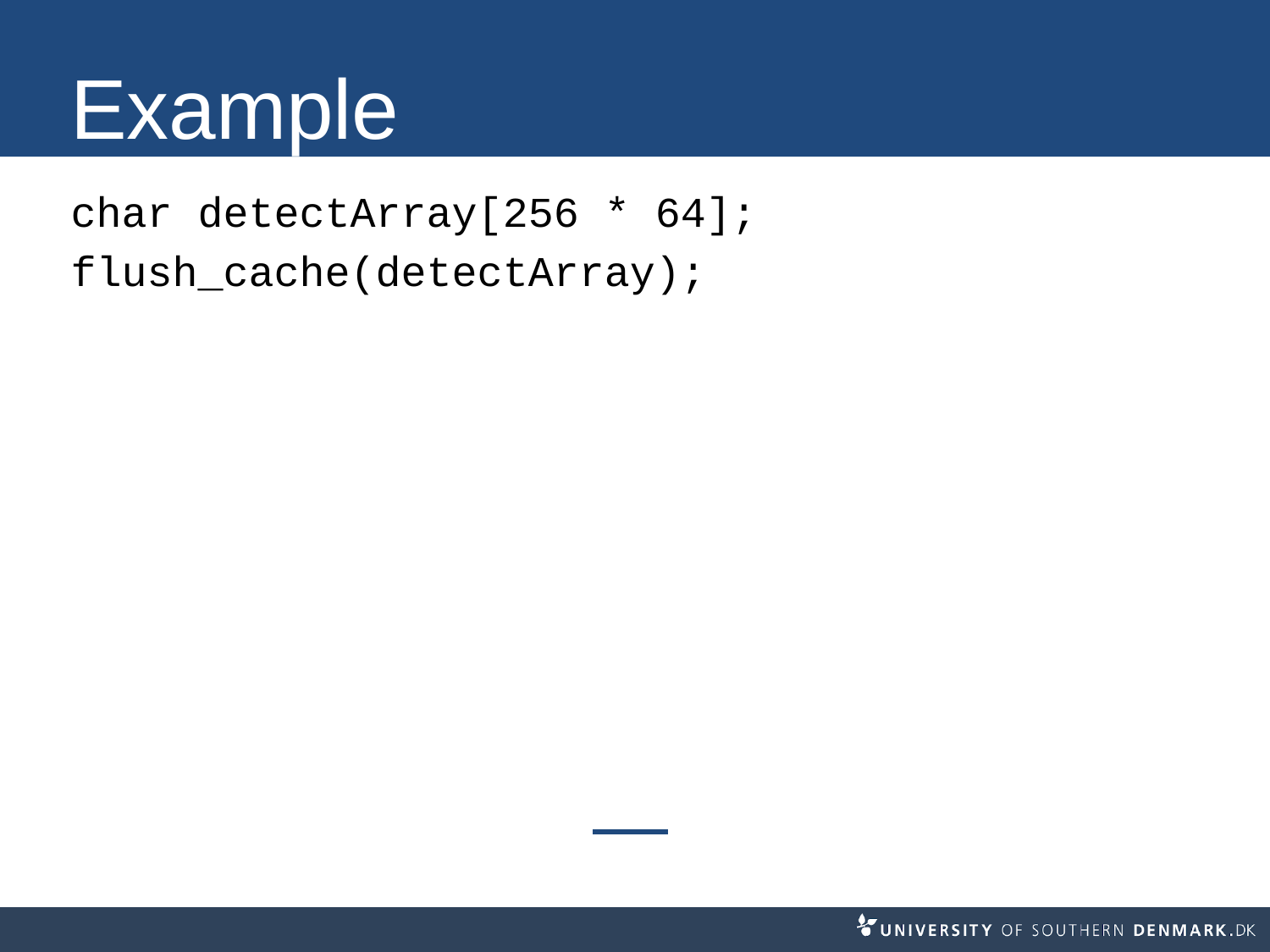

# Example
char detectArray[256 * 64];
flush_cache(detectArray);